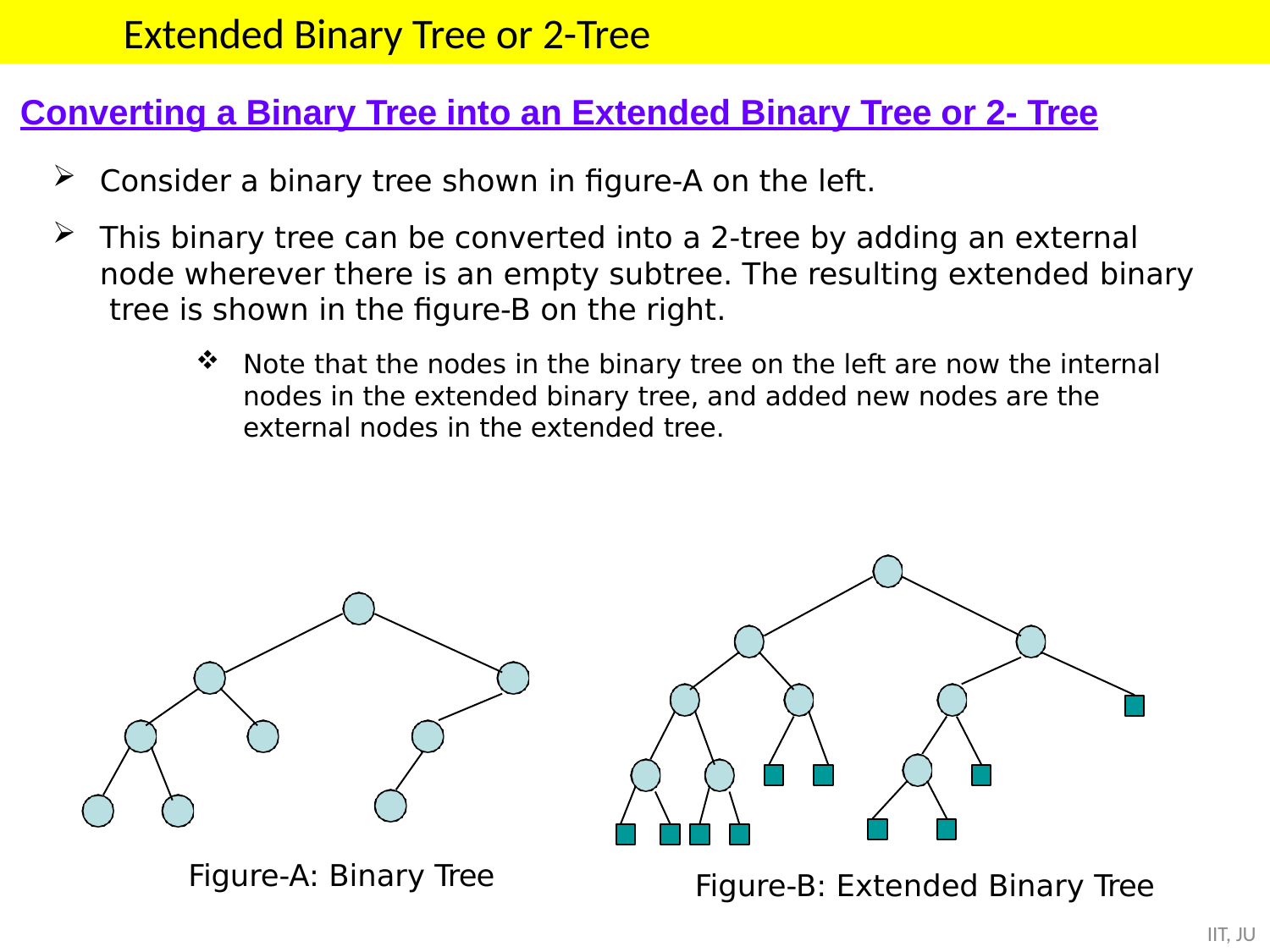

# Extended Binary Tree or 2-Tree
Converting a Binary Tree into an Extended Binary Tree or 2- Tree
Consider a binary tree shown in figure-A on the left.
This binary tree can be converted into a 2-tree by adding an external  node wherever there is an empty subtree. The resulting extended binary  tree is shown in the figure-B on the right.
Note that the nodes in the binary tree on the left are now the internal  nodes in the extended binary tree, and added new nodes are the  external nodes in the extended tree.

Figure-A: Binary Tree
Figure-B: Extended Binary Tree
IIT, JU